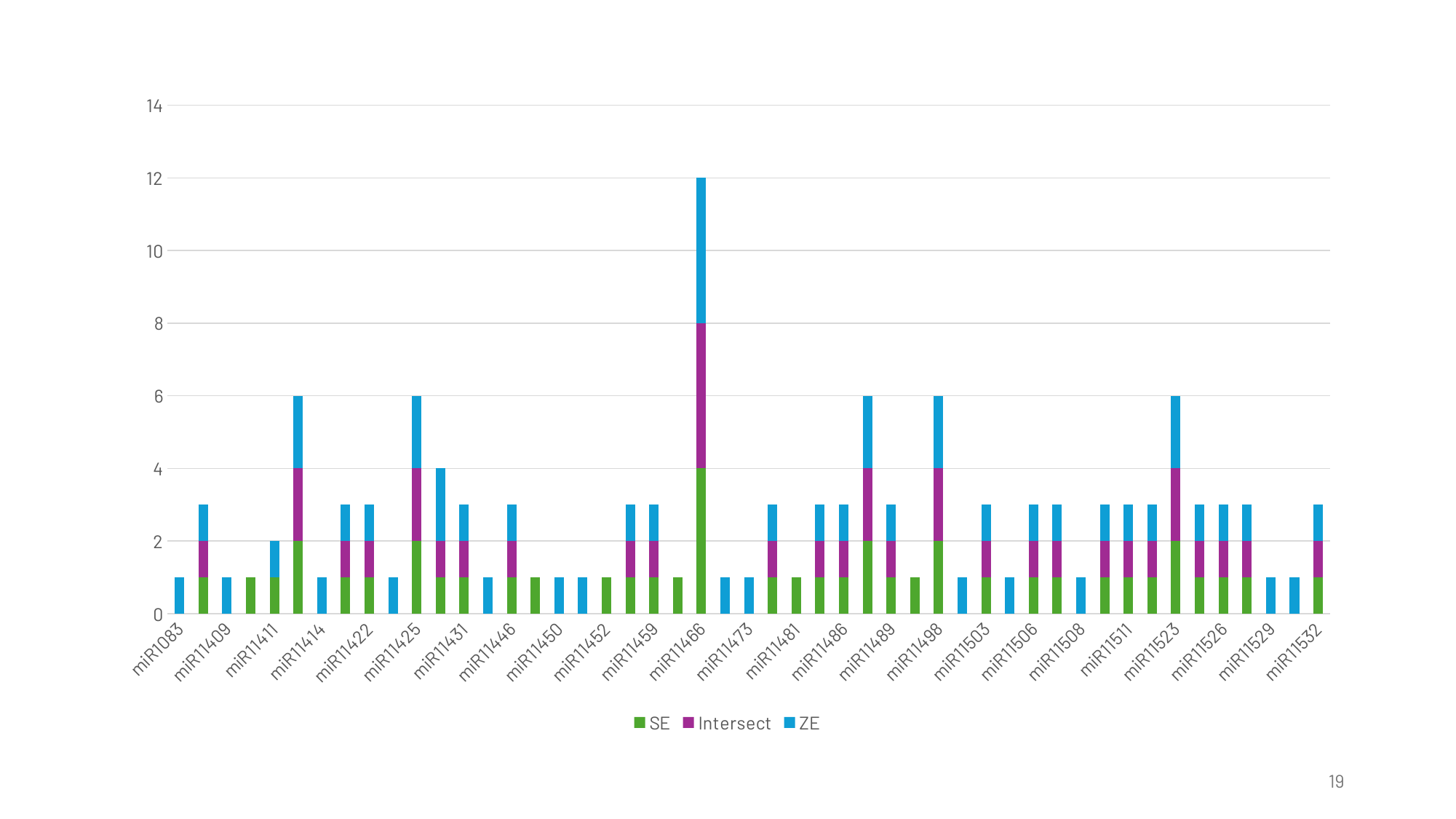

### Chart

| Category | SE | Intersect | ZE |
|---|---|---|---|
| miR1083 | 0.0 | 0.0 | 1.0 |
| miR11407 | 1.0 | 1.0 | 1.0 |
| miR11409 | 0.0 | 0.0 | 1.0 |
| miR11410 | 1.0 | 0.0 | 0.0 |
| miR11411 | 1.0 | 0.0 | 1.0 |
| miR11413 | 2.0 | 2.0 | 2.0 |
| miR11414 | 0.0 | 0.0 | 1.0 |
| miR11419 | 1.0 | 1.0 | 1.0 |
| miR11422 | 1.0 | 1.0 | 1.0 |
| miR11424 | 0.0 | 0.0 | 1.0 |
| miR11425 | 2.0 | 2.0 | 2.0 |
| miR11426 | 1.0 | 1.0 | 2.0 |
| miR11431 | 1.0 | 1.0 | 1.0 |
| miR11438 | 0.0 | 0.0 | 1.0 |
| miR11446 | 1.0 | 1.0 | 1.0 |
| miR11447 | 1.0 | 0.0 | 0.0 |
| miR11450 | 0.0 | 0.0 | 1.0 |
| miR11451 | 0.0 | 0.0 | 1.0 |
| miR11452 | 1.0 | 0.0 | 0.0 |
| miR11454 | 1.0 | 1.0 | 1.0 |
| miR11459 | 1.0 | 1.0 | 1.0 |
| miR11462 | 1.0 | 0.0 | 0.0 |
| miR11466 | 4.0 | 4.0 | 4.0 |
| miR11469 | 0.0 | 0.0 | 1.0 |
| miR11473 | 0.0 | 0.0 | 1.0 |
| miR11476 | 1.0 | 1.0 | 1.0 |
| miR11481 | 1.0 | 0.0 | 0.0 |
| miR11482 | 1.0 | 1.0 | 1.0 |
| miR11486 | 1.0 | 1.0 | 1.0 |
| miR11487 | 2.0 | 2.0 | 2.0 |
| miR11489 | 1.0 | 1.0 | 1.0 |
| miR11493 | 1.0 | 0.0 | 0.0 |
| miR11498 | 2.0 | 2.0 | 2.0 |
| miR11500 | 0.0 | 0.0 | 1.0 |
| miR11503 | 1.0 | 1.0 | 1.0 |
| miR11504 | 0.0 | 0.0 | 1.0 |
| miR11506 | 1.0 | 1.0 | 1.0 |
| miR11507 | 1.0 | 1.0 | 1.0 |
| miR11508 | 0.0 | 0.0 | 1.0 |
| miR11510 | 1.0 | 1.0 | 1.0 |
| miR11511 | 1.0 | 1.0 | 1.0 |
| miR11512 | 1.0 | 1.0 | 1.0 |
| miR11523 | 2.0 | 2.0 | 2.0 |
| miR11524 | 1.0 | 1.0 | 1.0 |
| miR11526 | 1.0 | 1.0 | 1.0 |
| miR11528 | 1.0 | 1.0 | 1.0 |
| miR11529 | 0.0 | 0.0 | 1.0 |
| miR11530 | 0.0 | 0.0 | 1.0 |
| miR11532 | 1.0 | 1.0 | 1.0 |
19